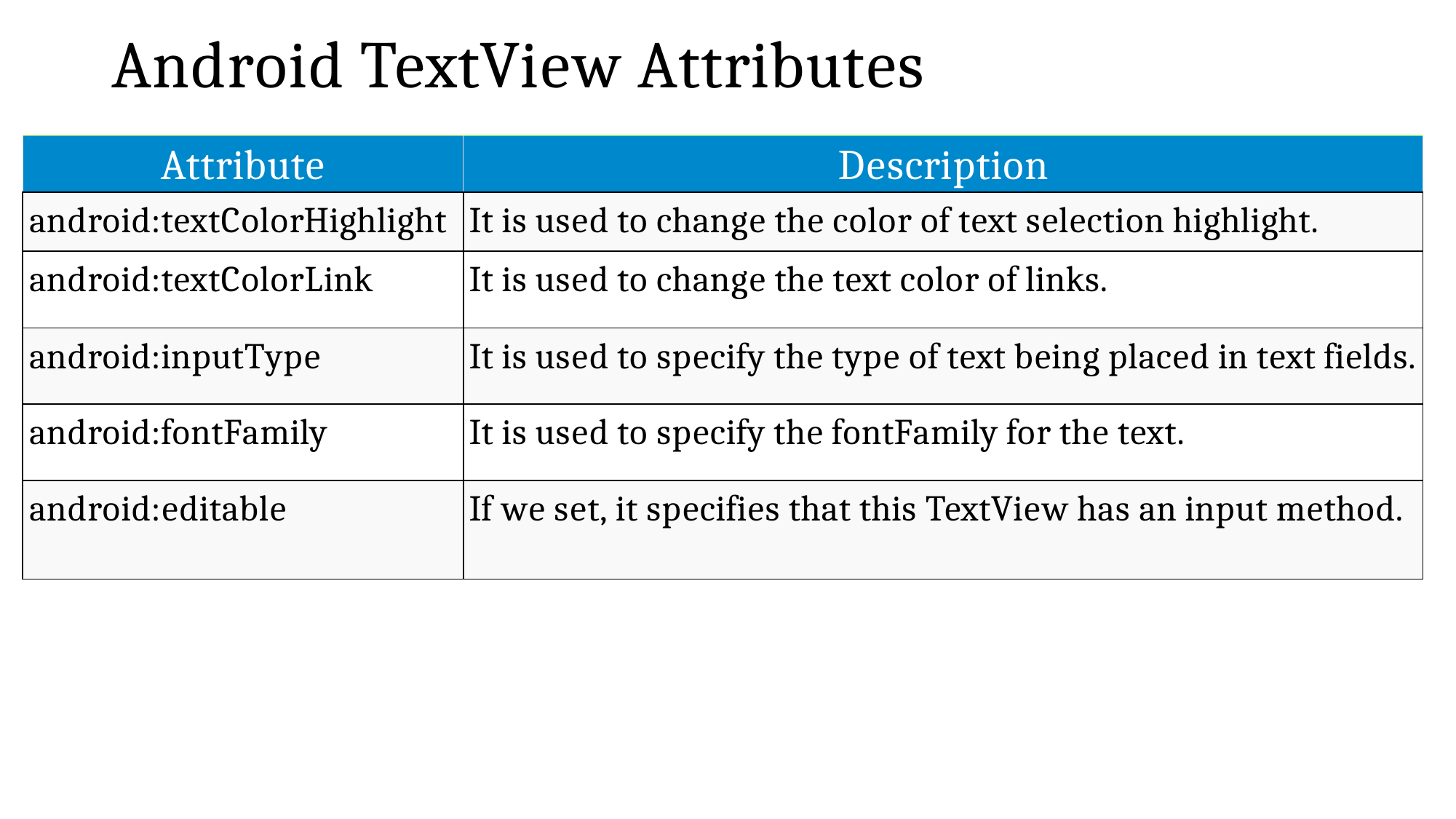

# Android TextView Attributes
| Attribute | Description |
| --- | --- |
| android:textColorHighlight | It is used to change the color of text selection highlight. |
| android:textColorLink | It is used to change the text color of links. |
| android:inputType | It is used to specify the type of text being placed in text fields. |
| android:fontFamily | It is used to specify the fontFamily for the text. |
| android:editable | If we set, it specifies that this TextView has an input method. |